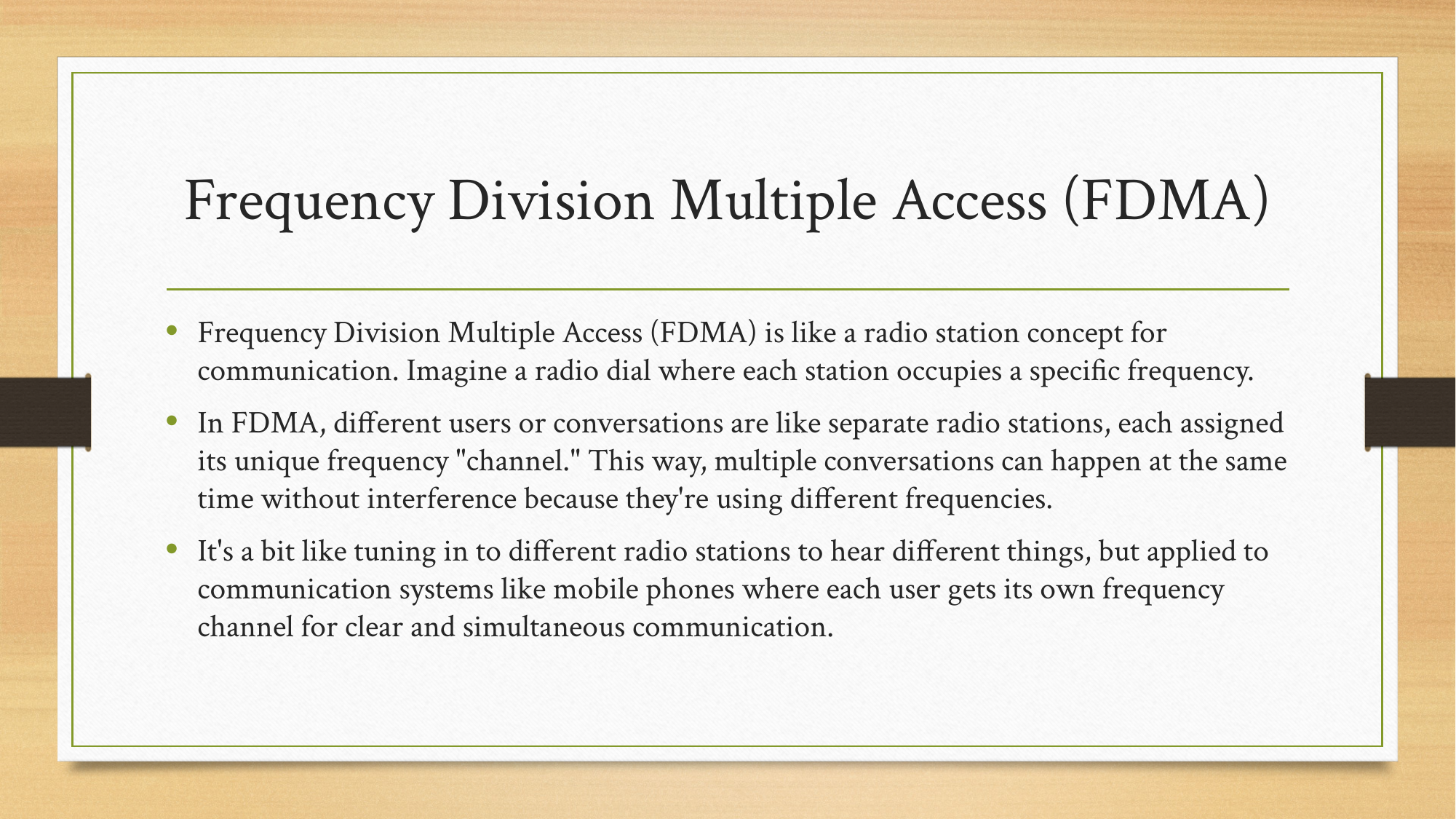

# Frequency Division Multiple Access (FDMA)
Frequency Division Multiple Access (FDMA) is like a radio station concept for communication. Imagine a radio dial where each station occupies a specific frequency.
In FDMA, different users or conversations are like separate radio stations, each assigned its unique frequency "channel." This way, multiple conversations can happen at the same time without interference because they're using different frequencies.
It's a bit like tuning in to different radio stations to hear different things, but applied to communication systems like mobile phones where each user gets its own frequency channel for clear and simultaneous communication.